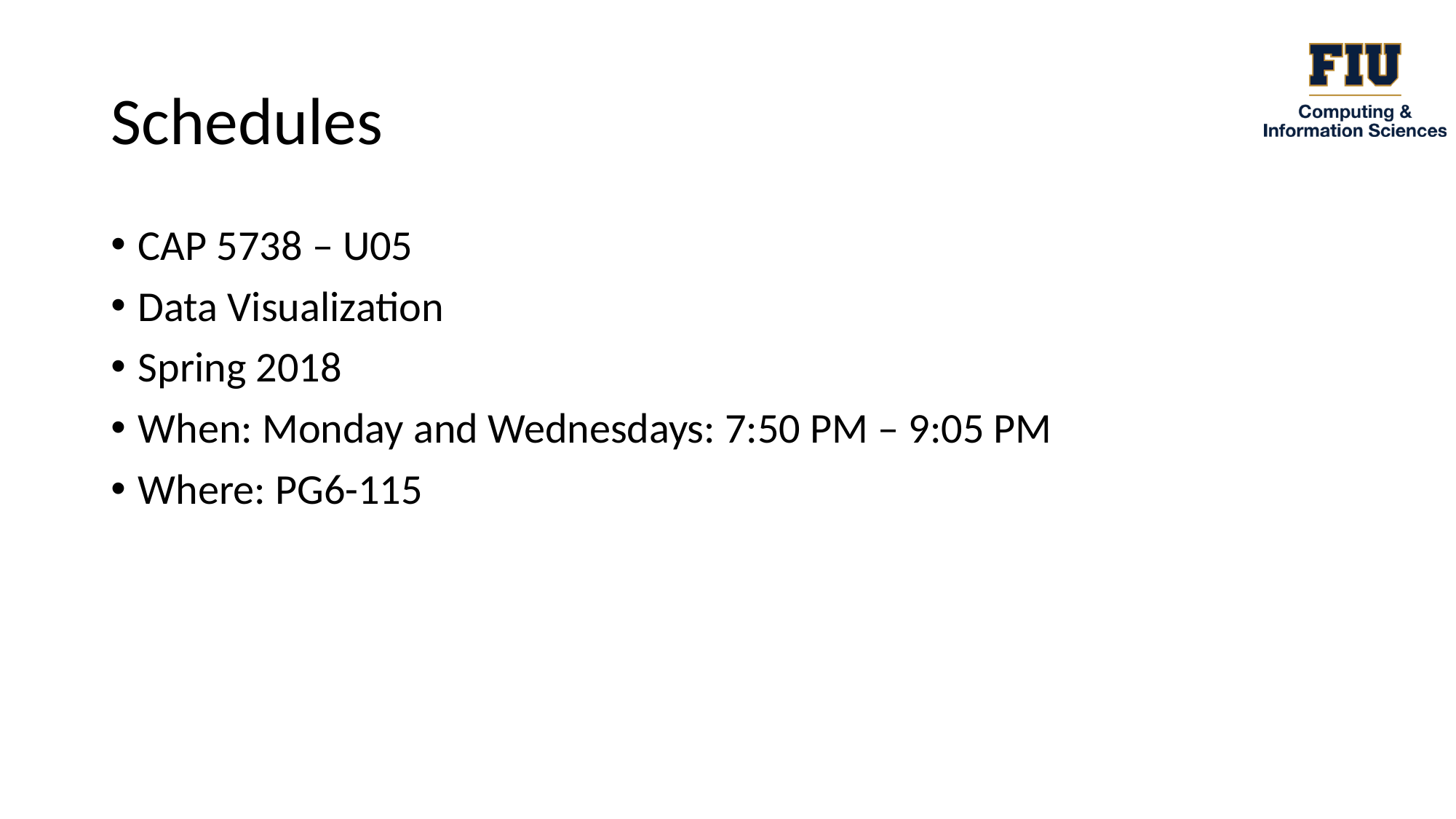

# Schedules
CAP 5738 – U05
Data Visualization
Spring 2018
When: Monday and Wednesdays: 7:50 PM – 9:05 PM
Where: PG6-115